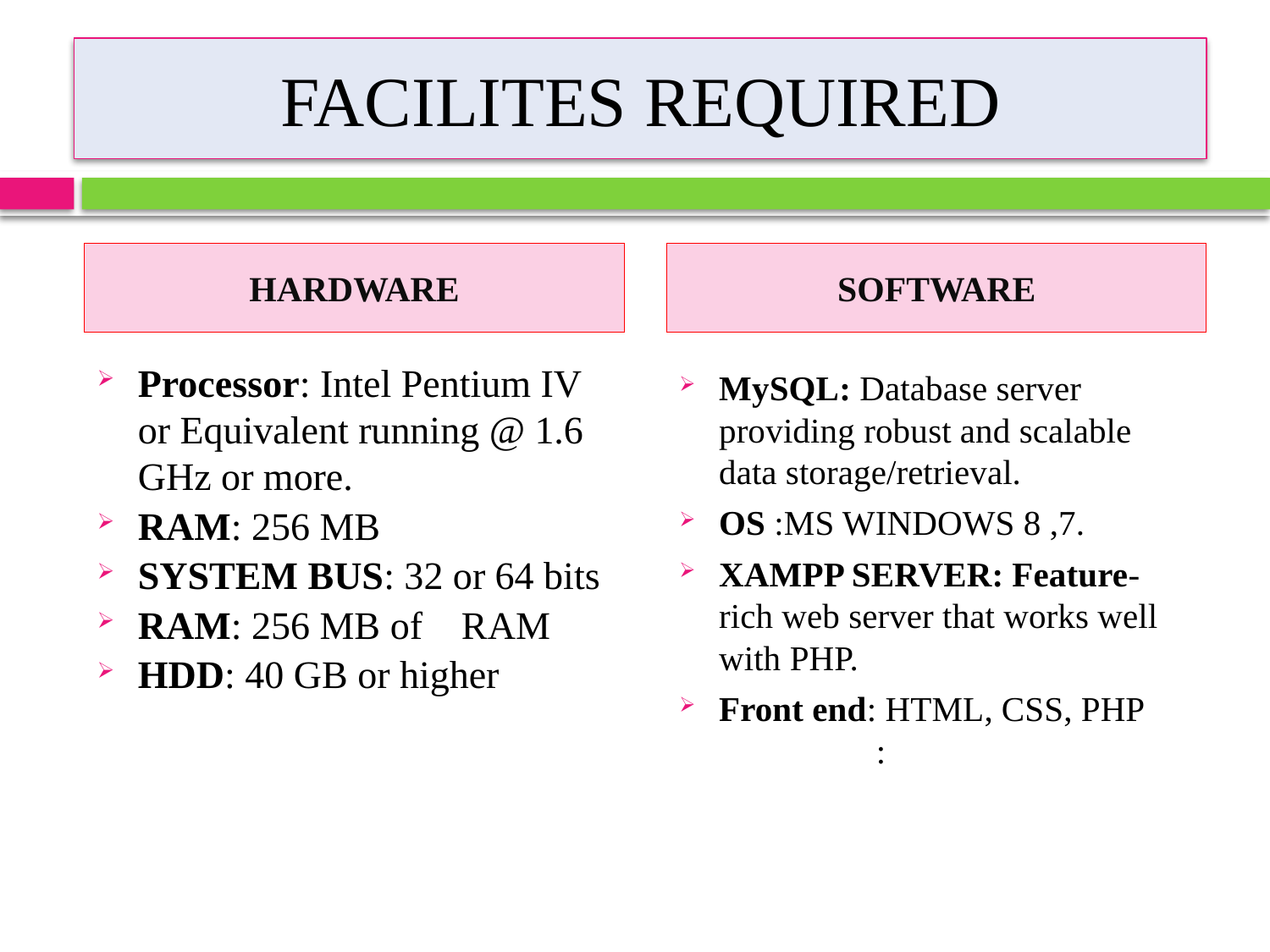

# FACILITES REQUIRED
HARDWARE
SOFTWARE

Processor: Intel Pentium IV or Equivalent running @ 1.6 GHz or more.
RAM: 256 MB
SYSTEM BUS: 32 or 64 bits
RAM: 256 MB of    RAM
HDD: 40 GB or higher

MySQL: Database server providing robust and scalable data storage/retrieval.
OS :MS WINDOWS 8 ,7.
XAMPP SERVER: Feature-rich web server that works well with PHP.
Front end: HTML, CSS, PHP 		       :